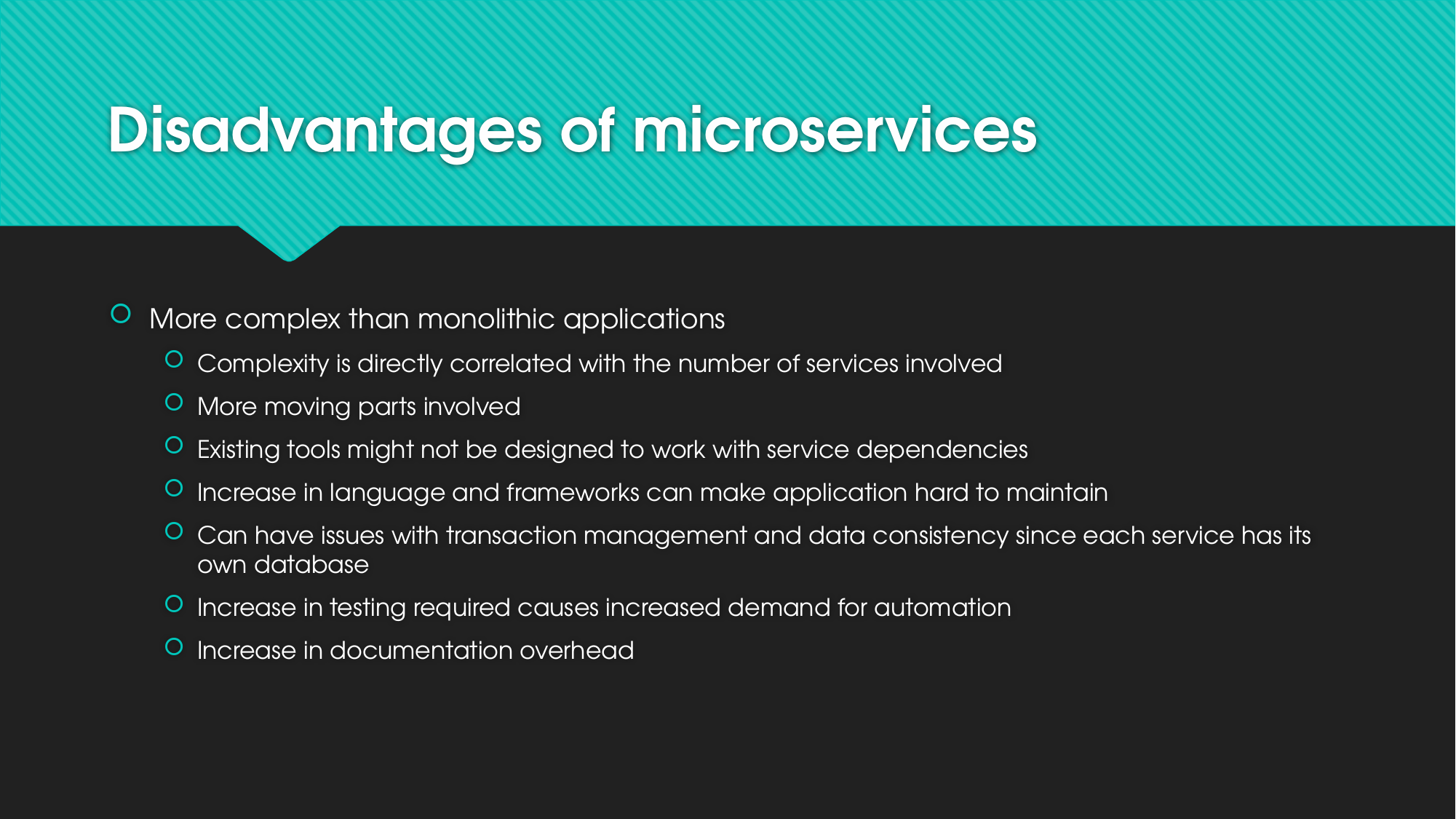

# Disadvantages of microservices
More complex than monolithic applications
Complexity is directly correlated with the number of services involved
More moving parts involved
Existing tools might not be designed to work with service dependencies
Increase in language and frameworks can make application hard to maintain
Can have issues with transaction management and data consistency since each service has its own database
Increase in testing required causes increased demand for automation
Increase in documentation overhead